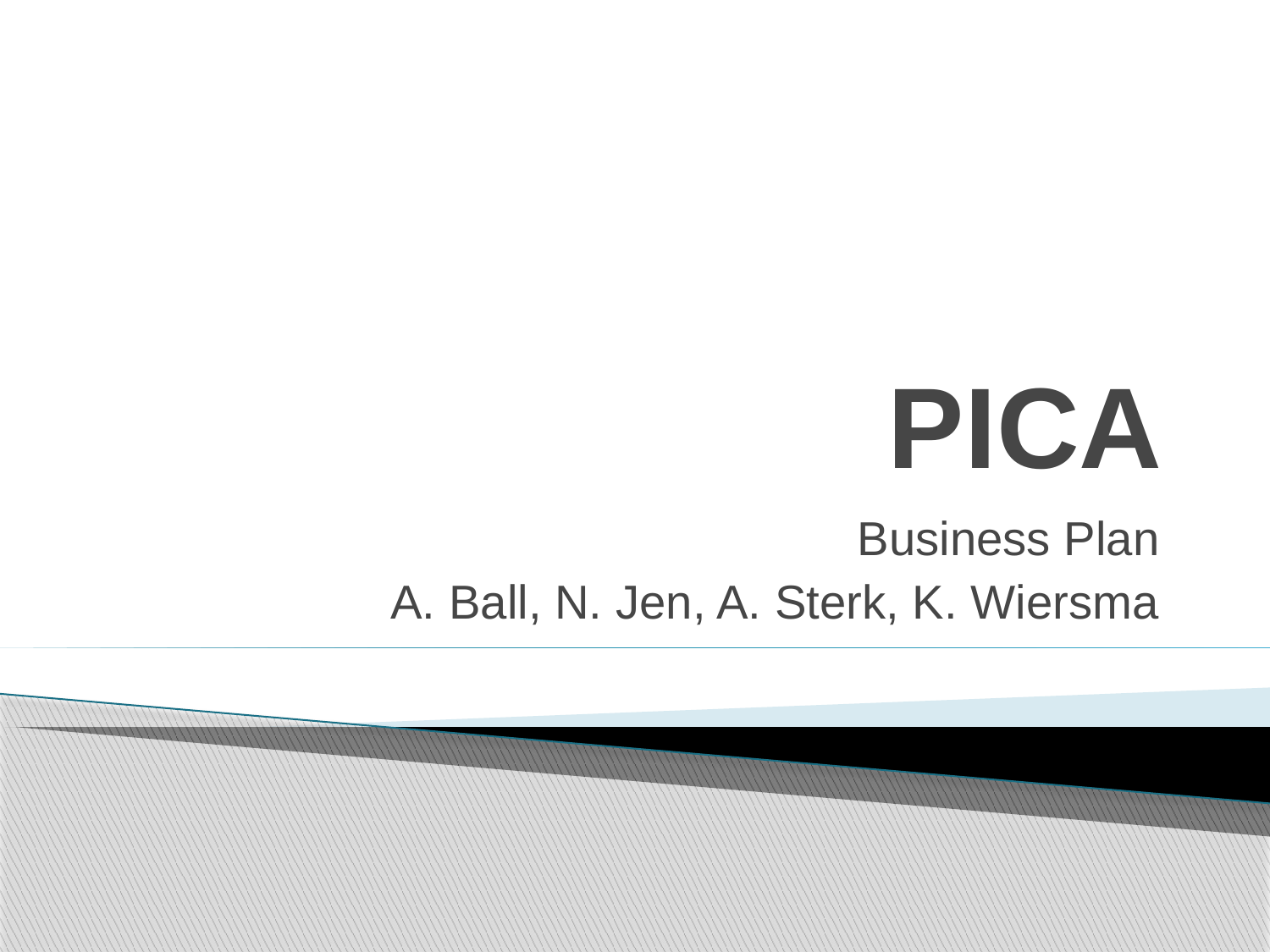

# PICA
Business Plan
A. Ball, N. Jen, A. Sterk, K. Wiersma